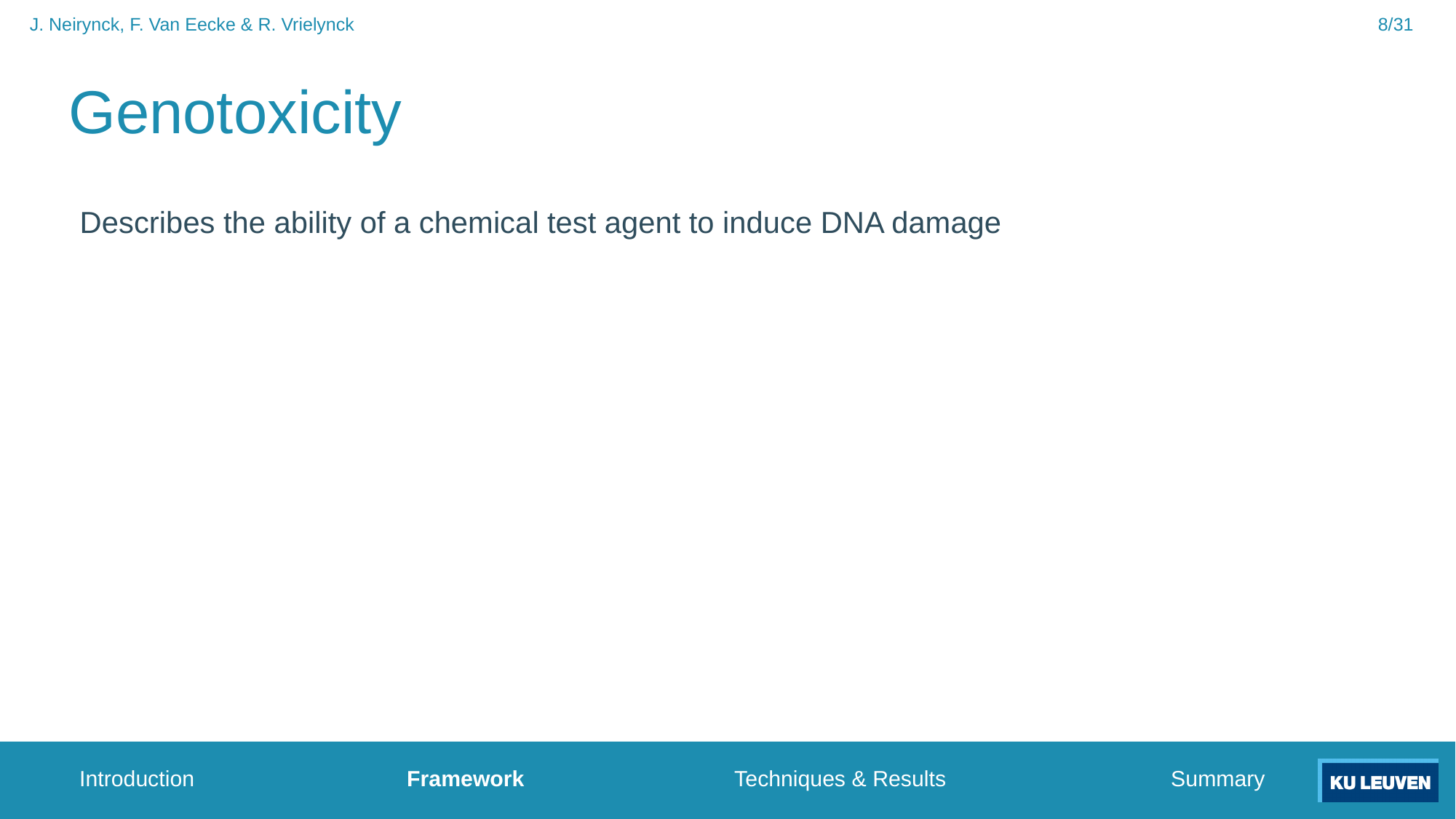

8/31
J. Neirynck, F. Van Eecke & R. Vrielynck
# Genotoxicity
Describes the ability of a chemical test agent to induce DNA damage
Introduction		Framework		Techniques & Results			Summary